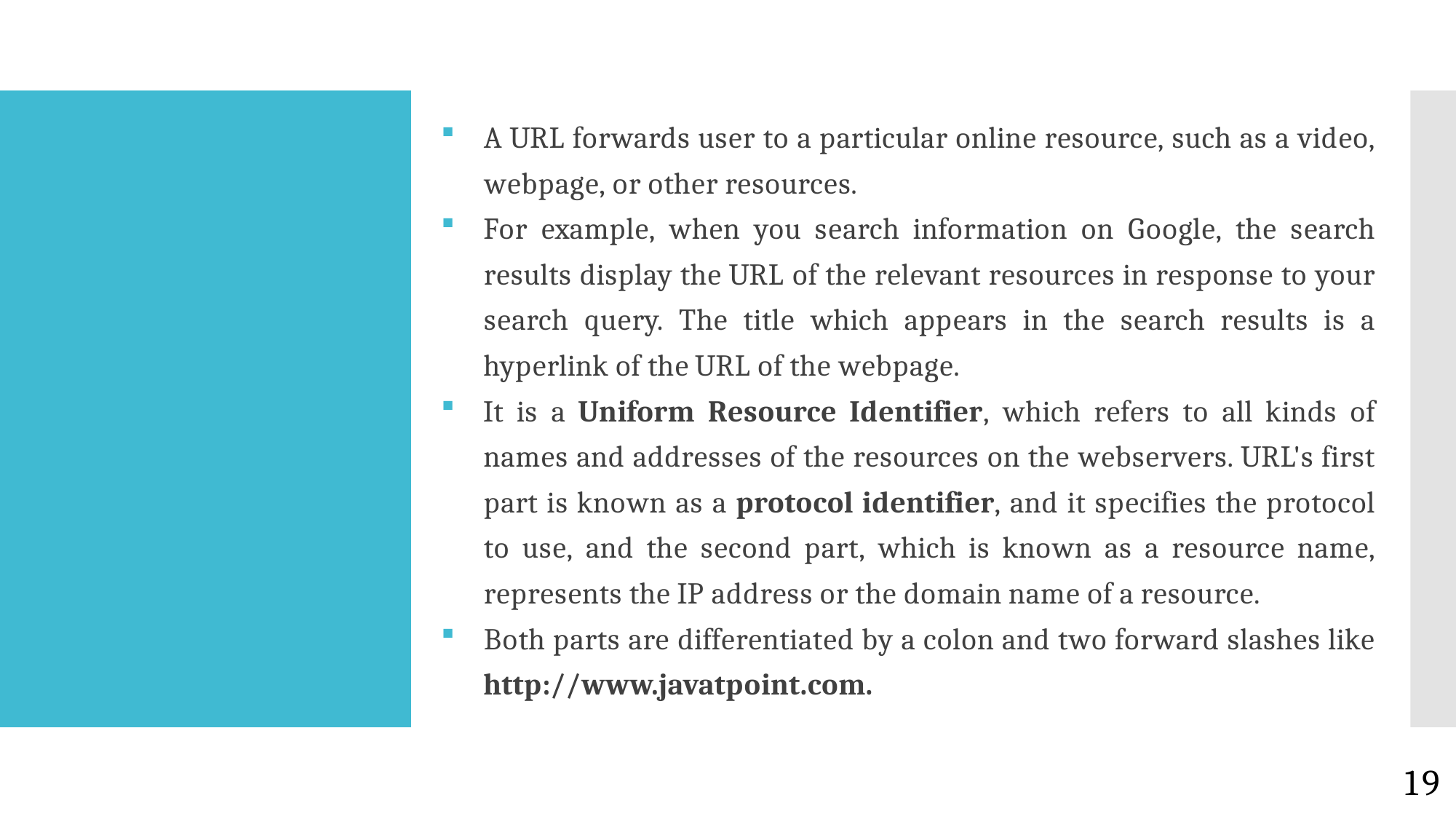

A URL forwards user to a particular online resource, such as a video, webpage, or other resources.
For example, when you search information on Google, the search results display the URL of the relevant resources in response to your search query. The title which appears in the search results is a hyperlink of the URL of the webpage.
It is a Uniform Resource Identifier, which refers to all kinds of names and addresses of the resources on the webservers. URL's first part is known as a protocol identifier, and it specifies the protocol to use, and the second part, which is known as a resource name, represents the IP address or the domain name of a resource.
Both parts are differentiated by a colon and two forward slashes like http://www.javatpoint.com.
#
19